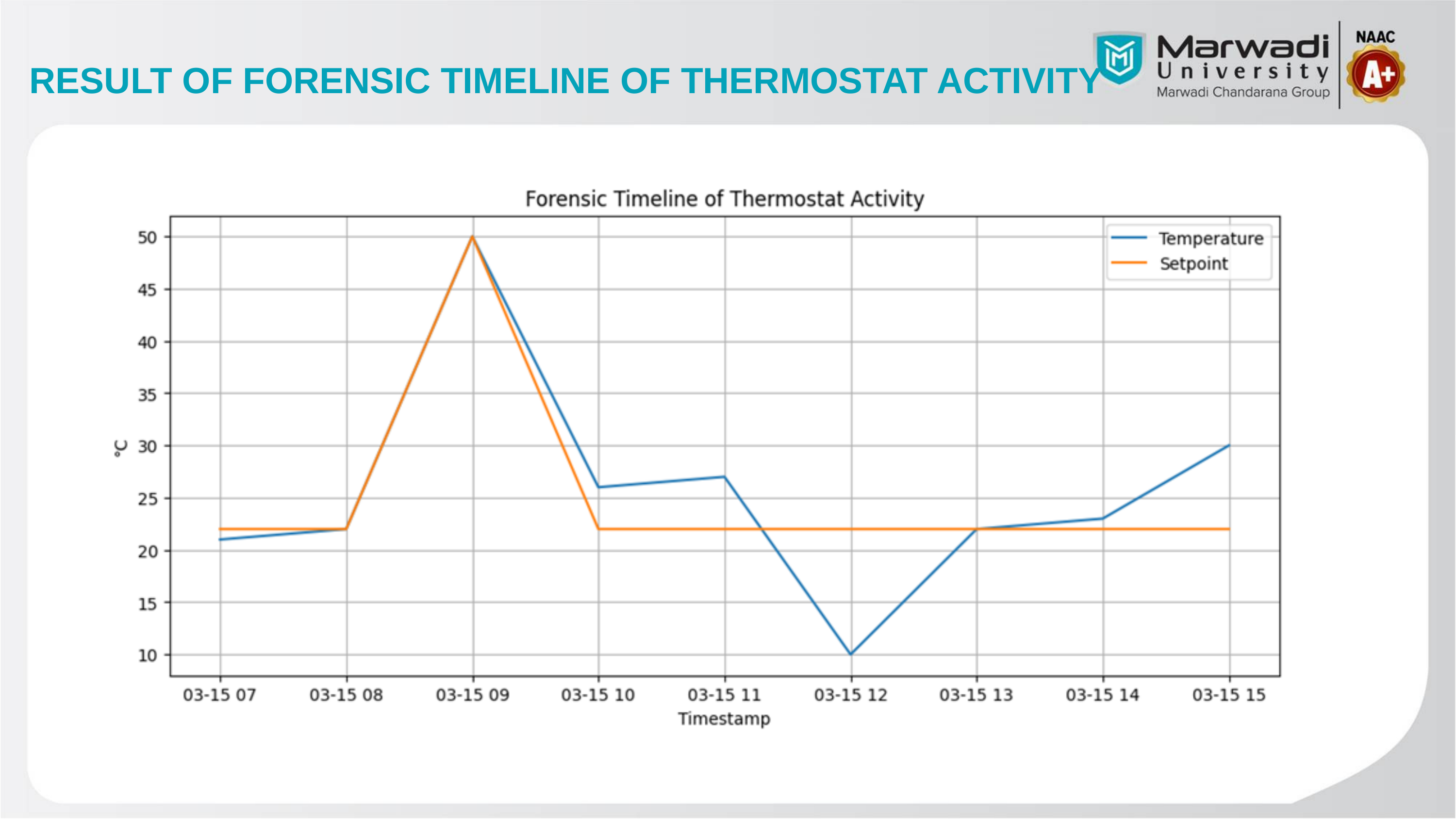

RESULT OF FORENSIC TIMELINE OF THERMOSTAT ACTIVITY